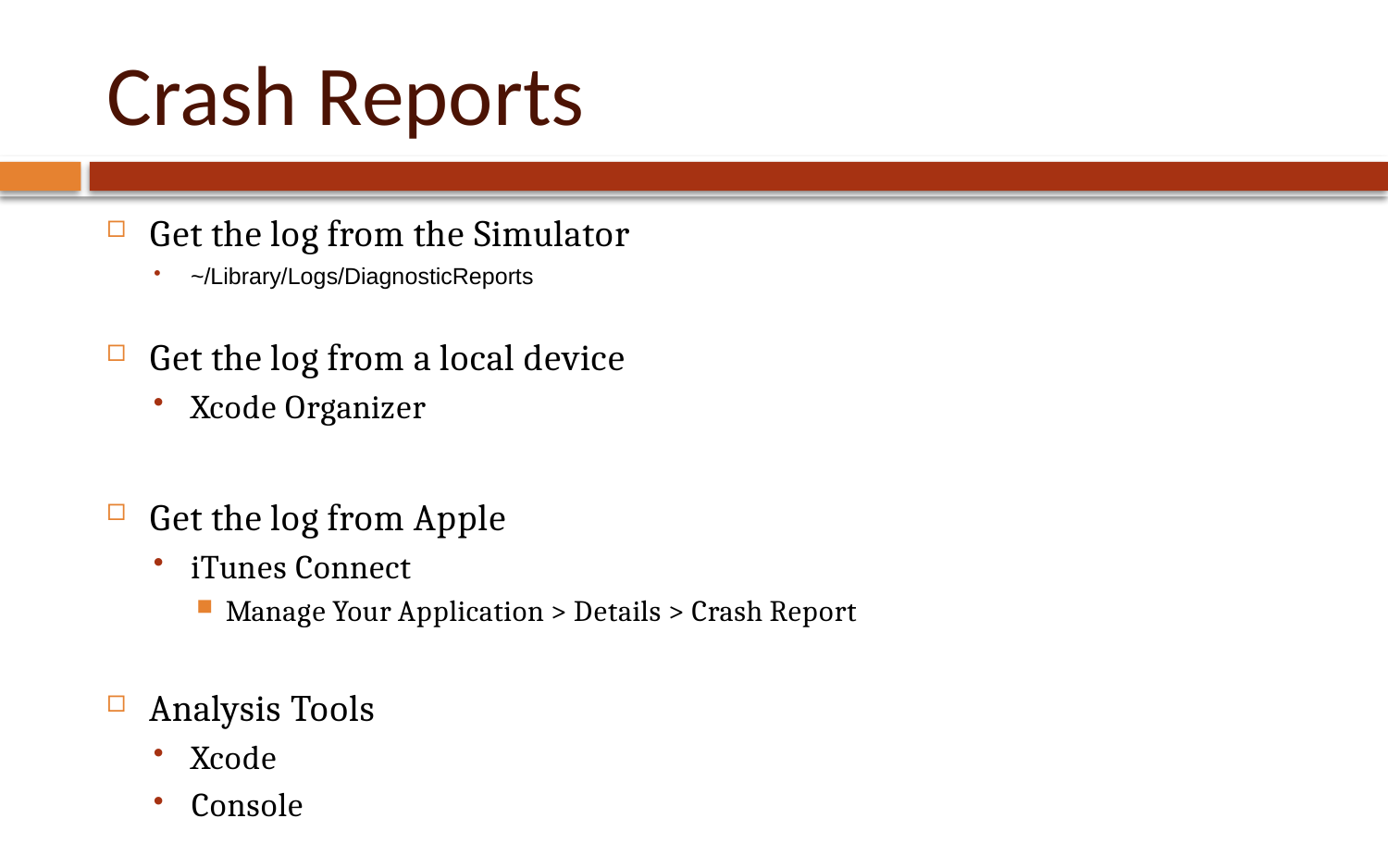

# Crash Reports
Get the log from the Simulator
~/Library/Logs/DiagnosticReports

Get the log from a local device
Xcode Organizer

Get the log from Apple
iTunes Connect
Manage Your Application > Details > Crash Report

Analysis Tools
Xcode
Console